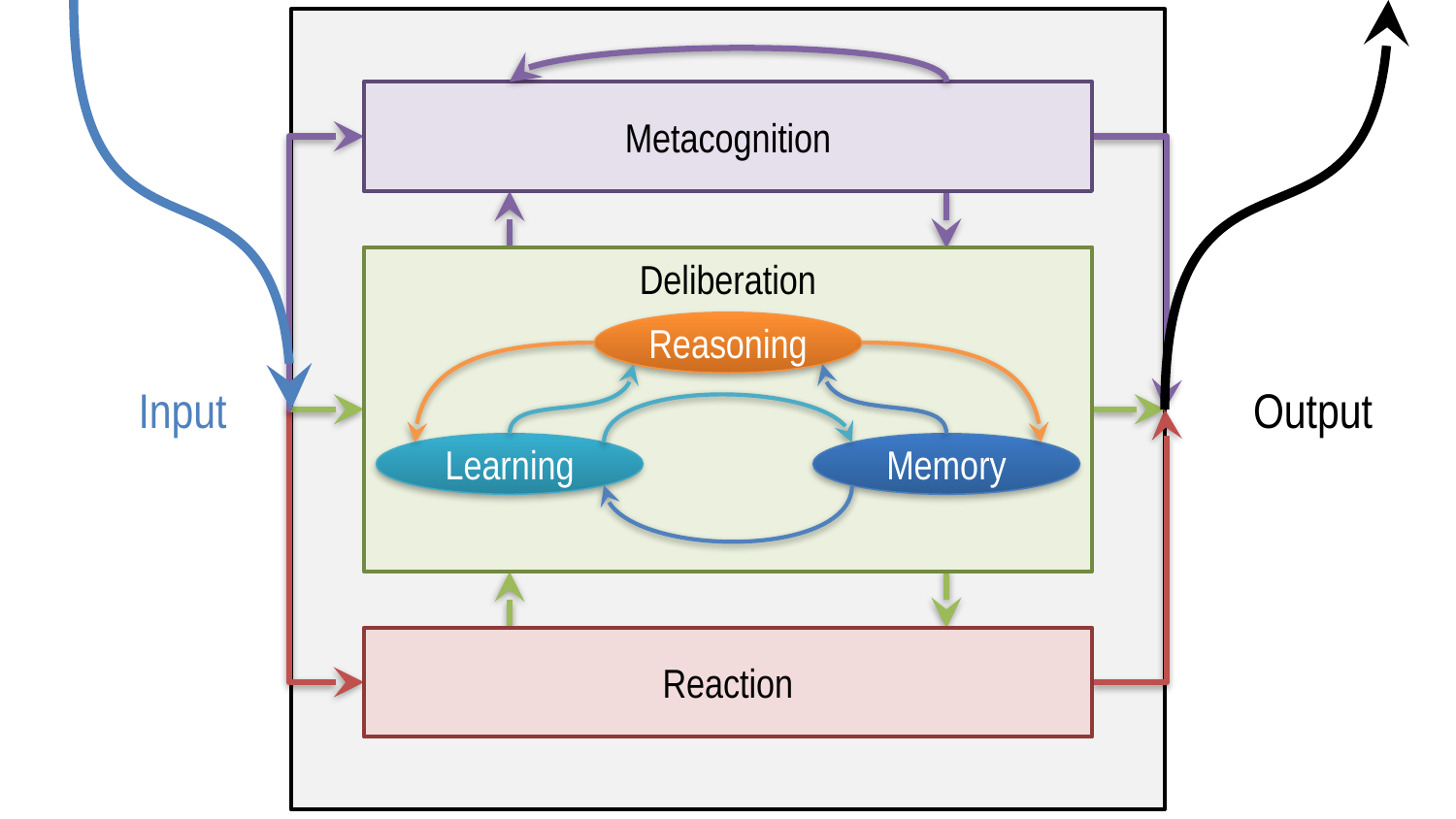

Metacognition

Deliberation
Reasoning
Output
Input
Learning
Memory
Reaction